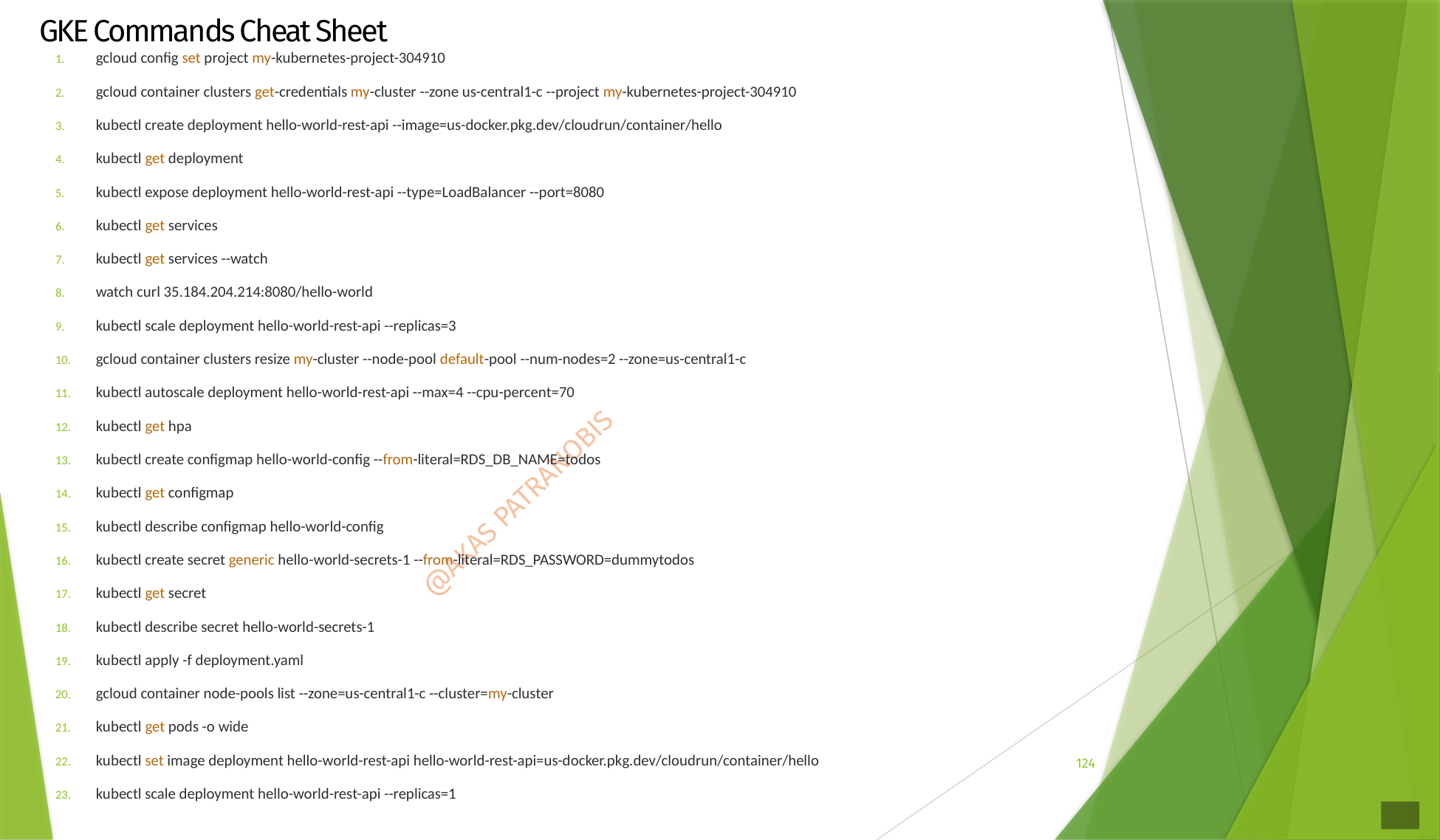

# GKE Commands Cheat Sheet
gcloud config set project my-kubernetes-project-304910
gcloud container clusters get-credentials my-cluster --zone us-central1-c --project my-kubernetes-project-304910
kubectl create deployment hello-world-rest-api --image=us-docker.pkg.dev/cloudrun/container/hello
kubectl get deployment
kubectl expose deployment hello-world-rest-api --type=LoadBalancer --port=8080
kubectl get services
kubectl get services --watch
watch curl 35.184.204.214:8080/hello-world
kubectl scale deployment hello-world-rest-api --replicas=3
gcloud container clusters resize my-cluster --node-pool default-pool --num-nodes=2 --zone=us-central1-c
kubectl autoscale deployment hello-world-rest-api --max=4 --cpu-percent=70
kubectl get hpa
kubectl create configmap hello-world-config --from-literal=RDS_DB_NAME=todos
kubectl get configmap
kubectl describe configmap hello-world-config
kubectl create secret generic hello-world-secrets-1 --from-literal=RDS_PASSWORD=dummytodos
kubectl get secret
kubectl describe secret hello-world-secrets-1
kubectl apply -f deployment.yaml
gcloud container node-pools list --zone=us-central1-c --cluster=my-cluster
kubectl get pods -o wide
kubectl set image deployment hello-world-rest-api hello-world-rest-api=us-docker.pkg.dev/cloudrun/container/hello
kubectl scale deployment hello-world-rest-api --replicas=1

124